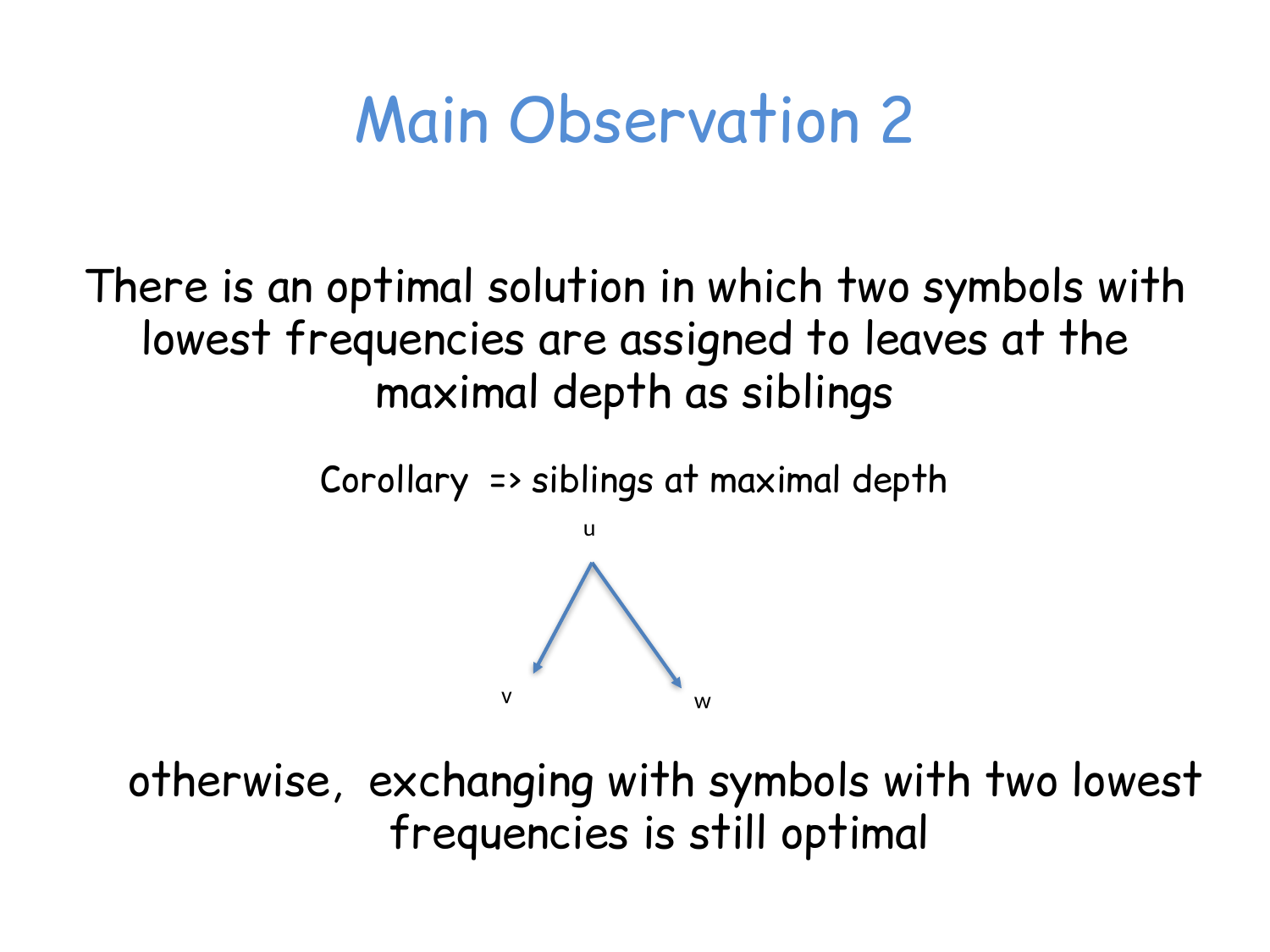

# Main Observation 2

There is an optimal solution in which two symbols with lowest frequencies are assigned to leaves at the maximal depth as siblings
Corollary  => siblings at maximal depth
u
v
w
 otherwise,  exchanging with symbols with two lowest frequencies is still optimal